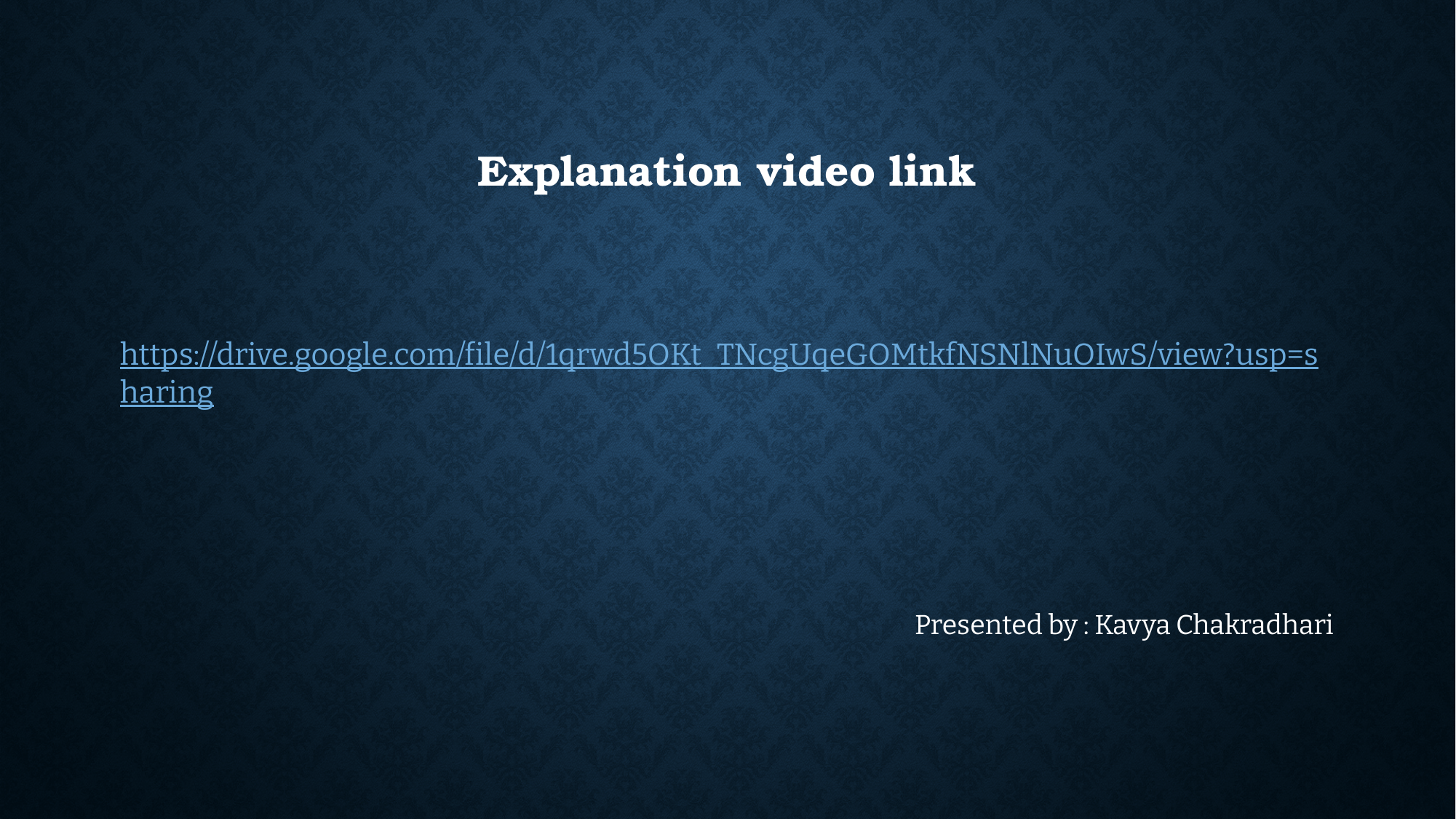

#
Explanation video link

https://drive.google.com/file/d/1qrwd5OKt_TNcgUqeGOMtkfNSNlNuOIwS/view?usp=sharing

Presented by : Kavya Chakradhari